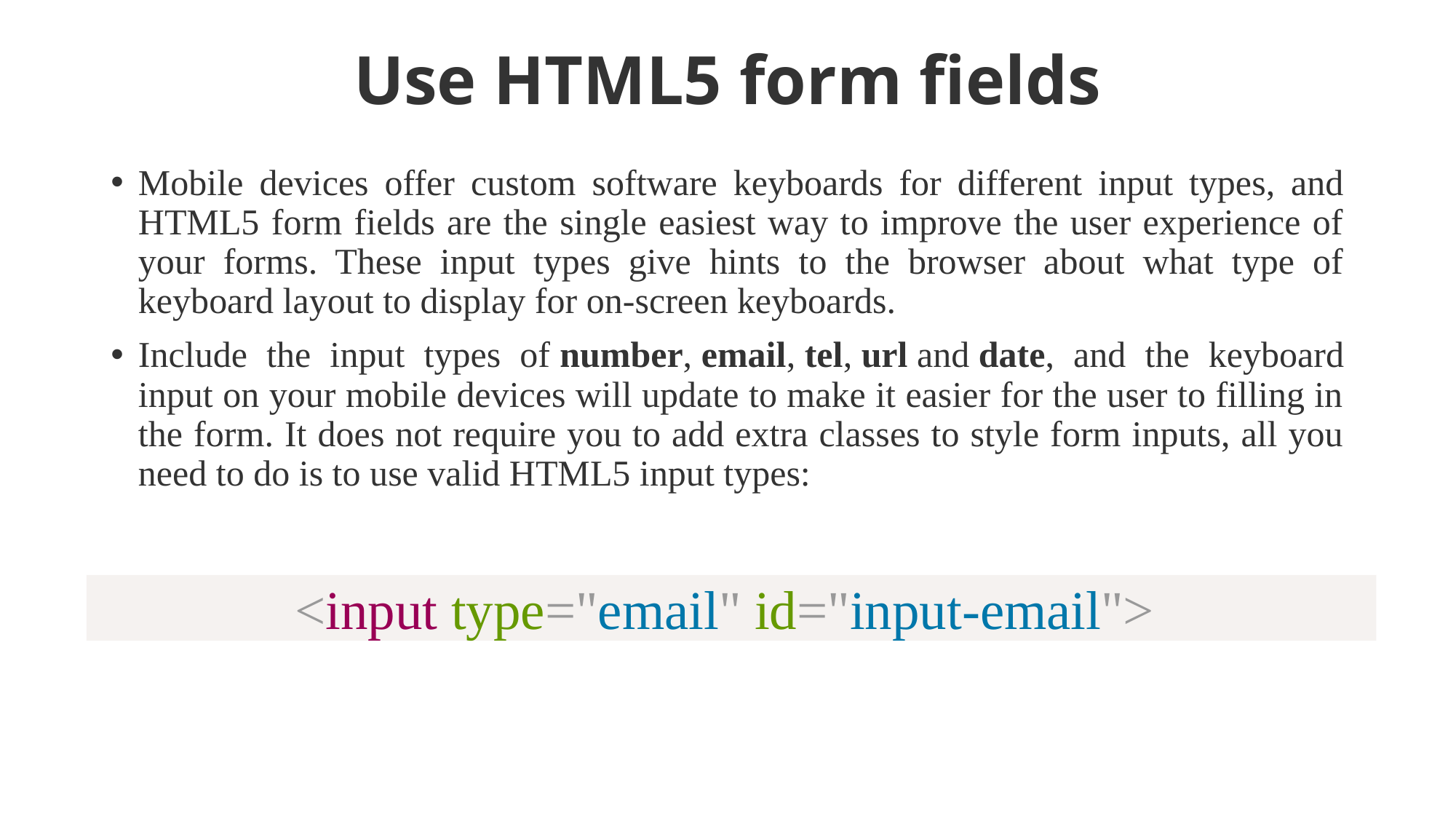

# Use HTML5 form fields
Mobile devices offer custom software keyboards for different input types, and HTML5 form fields are the single easiest way to improve the user experience of your forms. These input types give hints to the browser about what type of keyboard layout to display for on-screen keyboards.
Include the input types of number, email, tel, url and date, and the keyboard input on your mobile devices will update to make it easier for the user to filling in the form. It does not require you to add extra classes to style form inputs, all you need to do is to use valid HTML5 input types:

<input type="email" id="input-email">